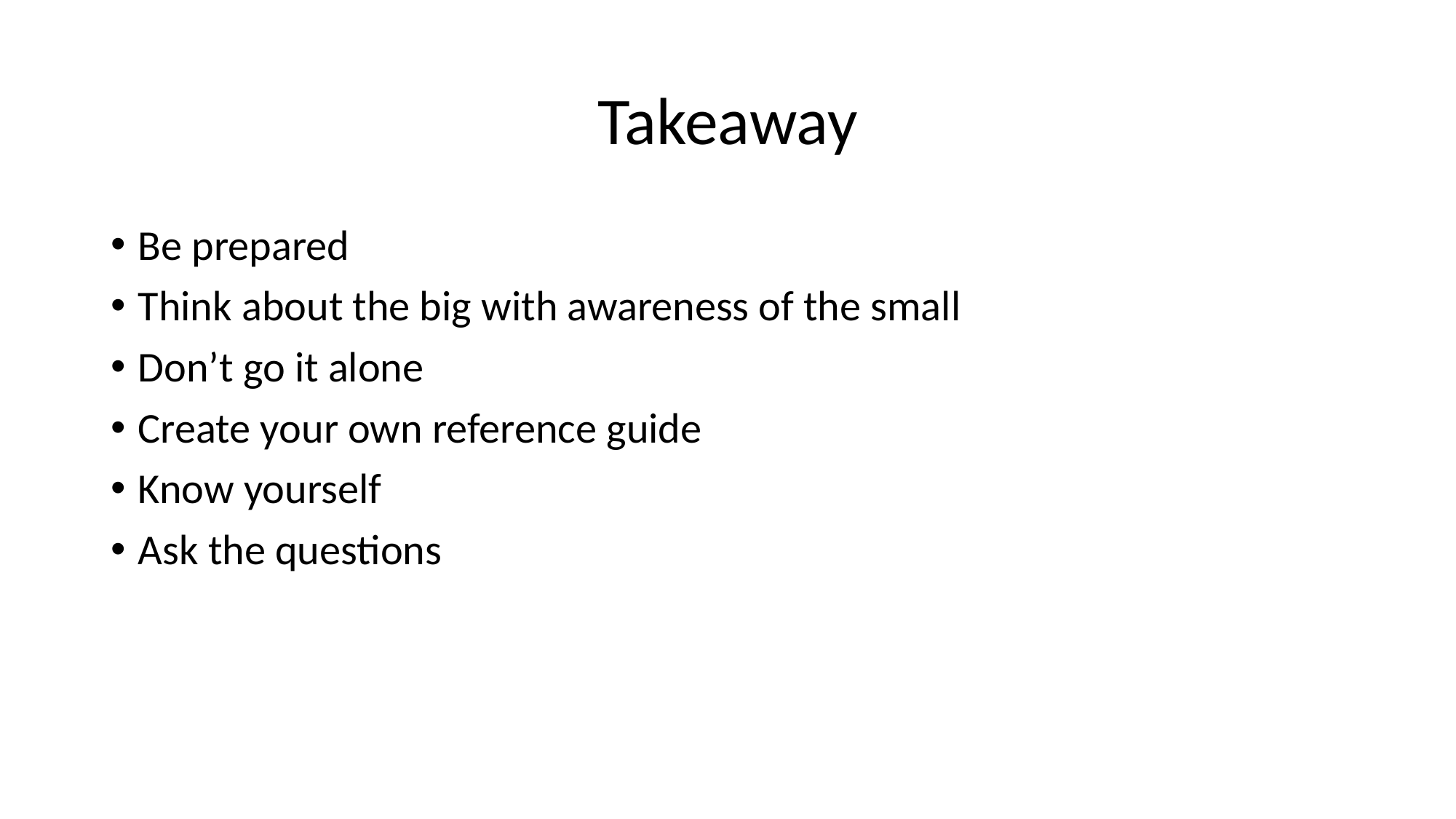

# Takeaway
Be prepared
Think about the big with awareness of the small
Don’t go it alone
Create your own reference guide
Know yourself
Ask the questions